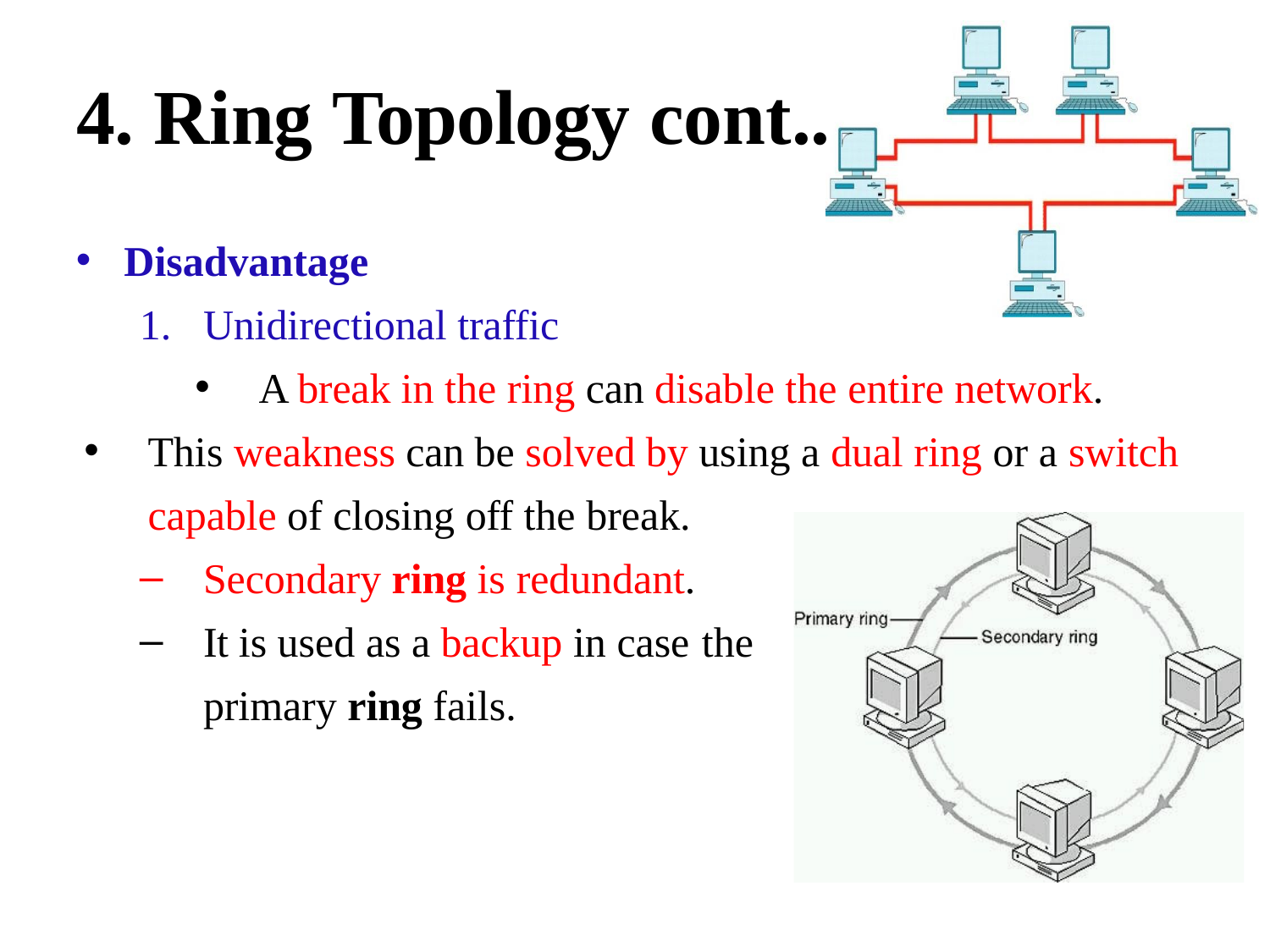

# 4. Ring Topology cont..
Disadvantage
Unidirectional traffic
A break in the ring can disable the entire network.
This weakness can be solved by using a dual ring or a switch
capable of closing off the break.
Secondary ring is redundant.
It is used as a backup in case the
primary ring fails.